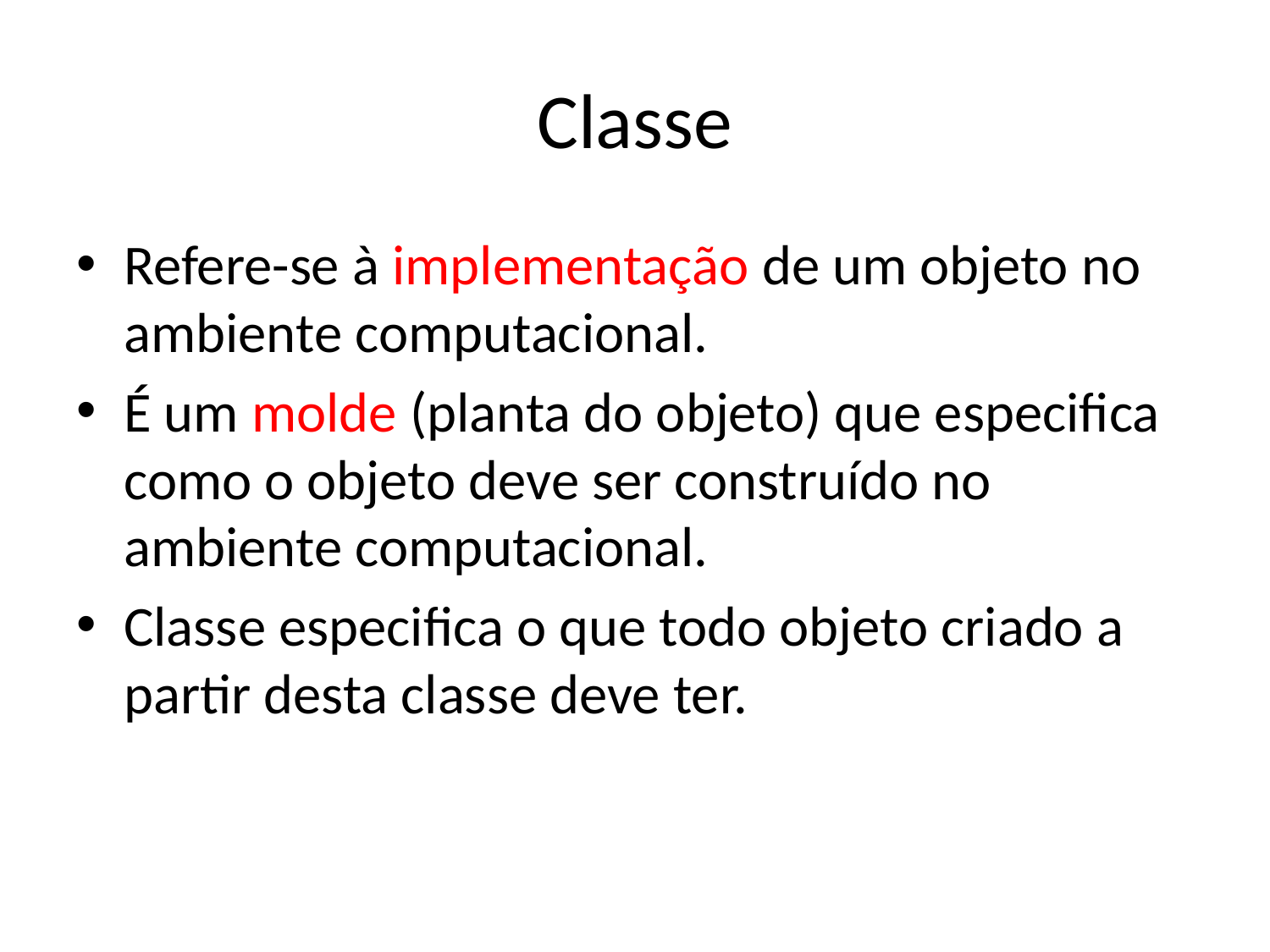

# Classe
Refere-se à implementação de um objeto no ambiente computacional.
É um molde (planta do objeto) que especifica como o objeto deve ser construído no ambiente computacional.
Classe especifica o que todo objeto criado a partir desta classe deve ter.